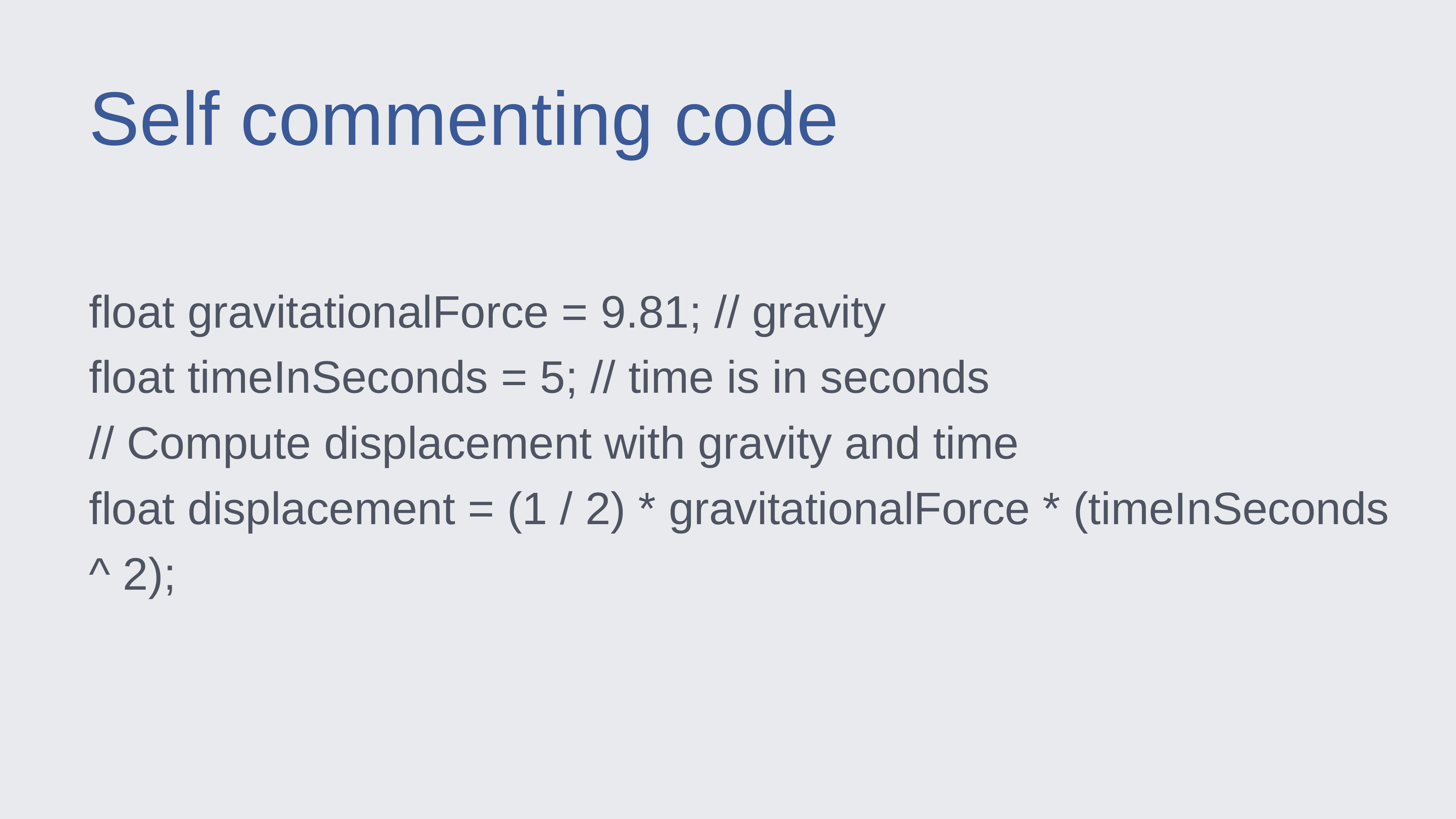

Self commenting code

float gravitationalForce = 9.81; // gravity
float timeInSeconds = 5; // time is in seconds
// Compute displacement with gravity and time
float displacement = (1 / 2) * gravitationalForce * (timeInSeconds ^ 2);